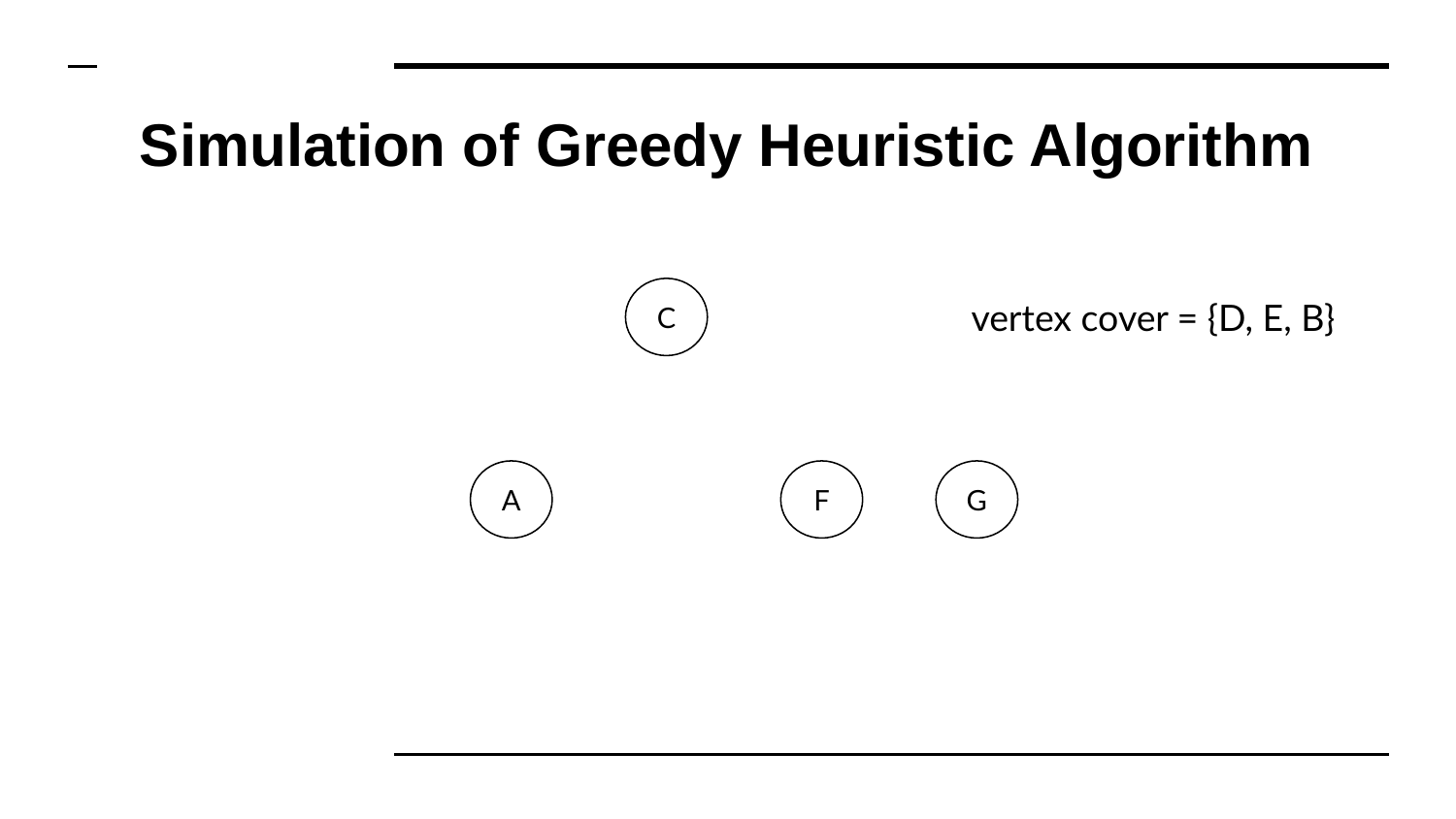

# Simulation of Greedy Heuristic Algorithm
C
vertex cover = {D, E, B}
A
G
F